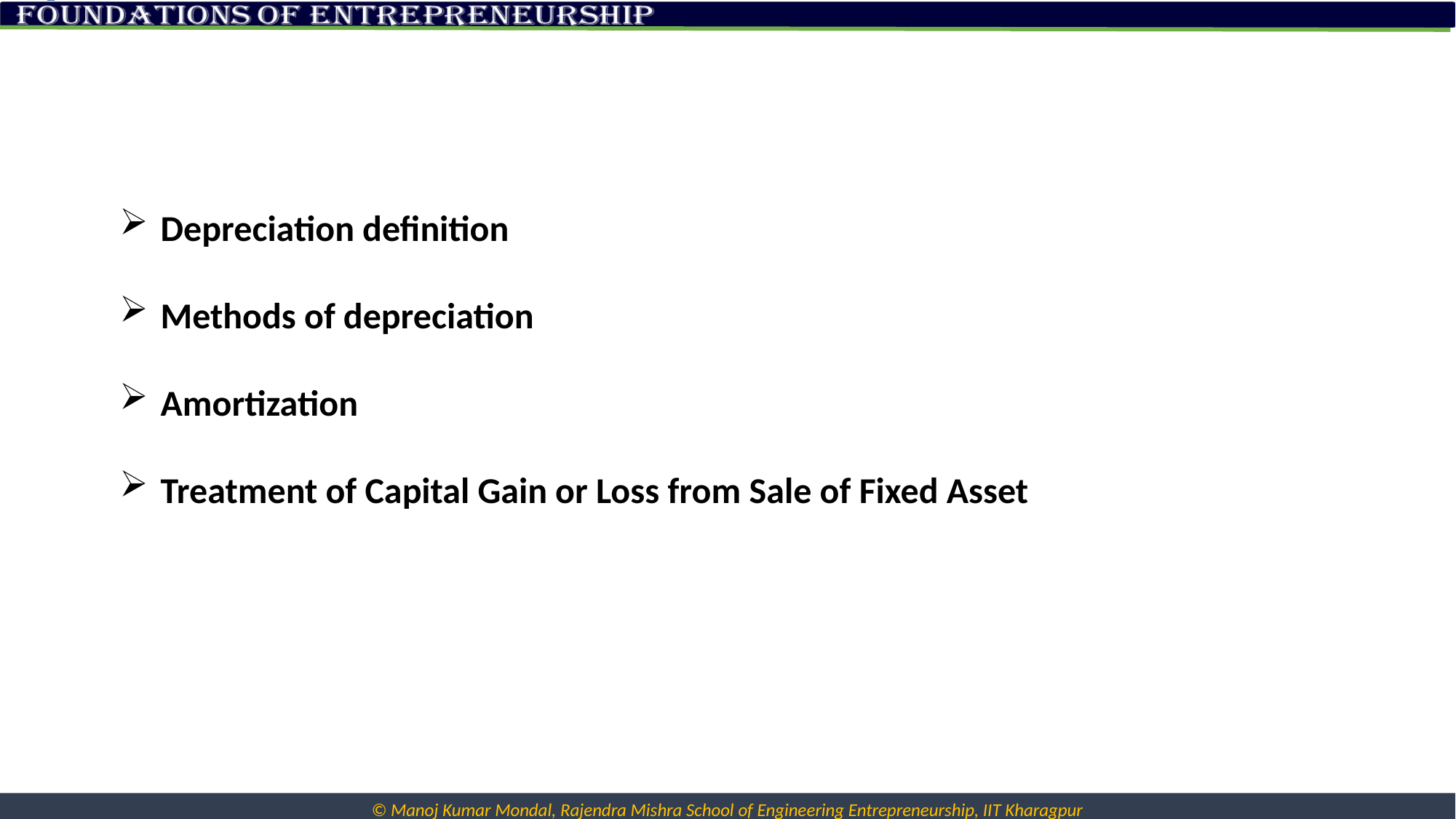

Depreciation definition
Methods of depreciation
Amortization
Treatment of Capital Gain or Loss from Sale of Fixed Asset